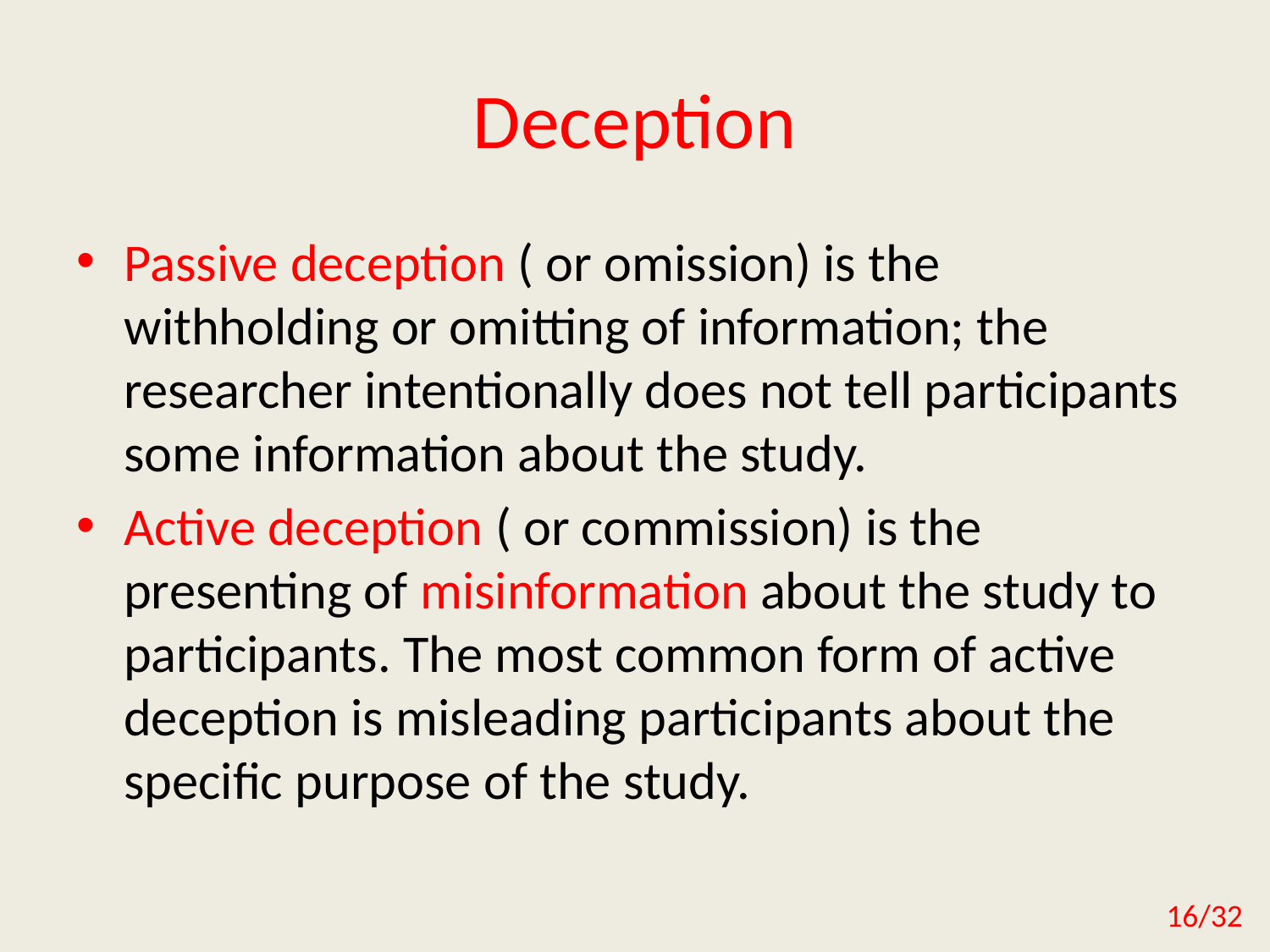

# Deception
Passive deception ( or omission) is the withholding or omitting of information; the researcher intentionally does not tell participants some information about the study.
Active deception ( or commission) is the presenting of misinformation about the study to participants. The most common form of active deception is misleading participants about the specific purpose of the study.